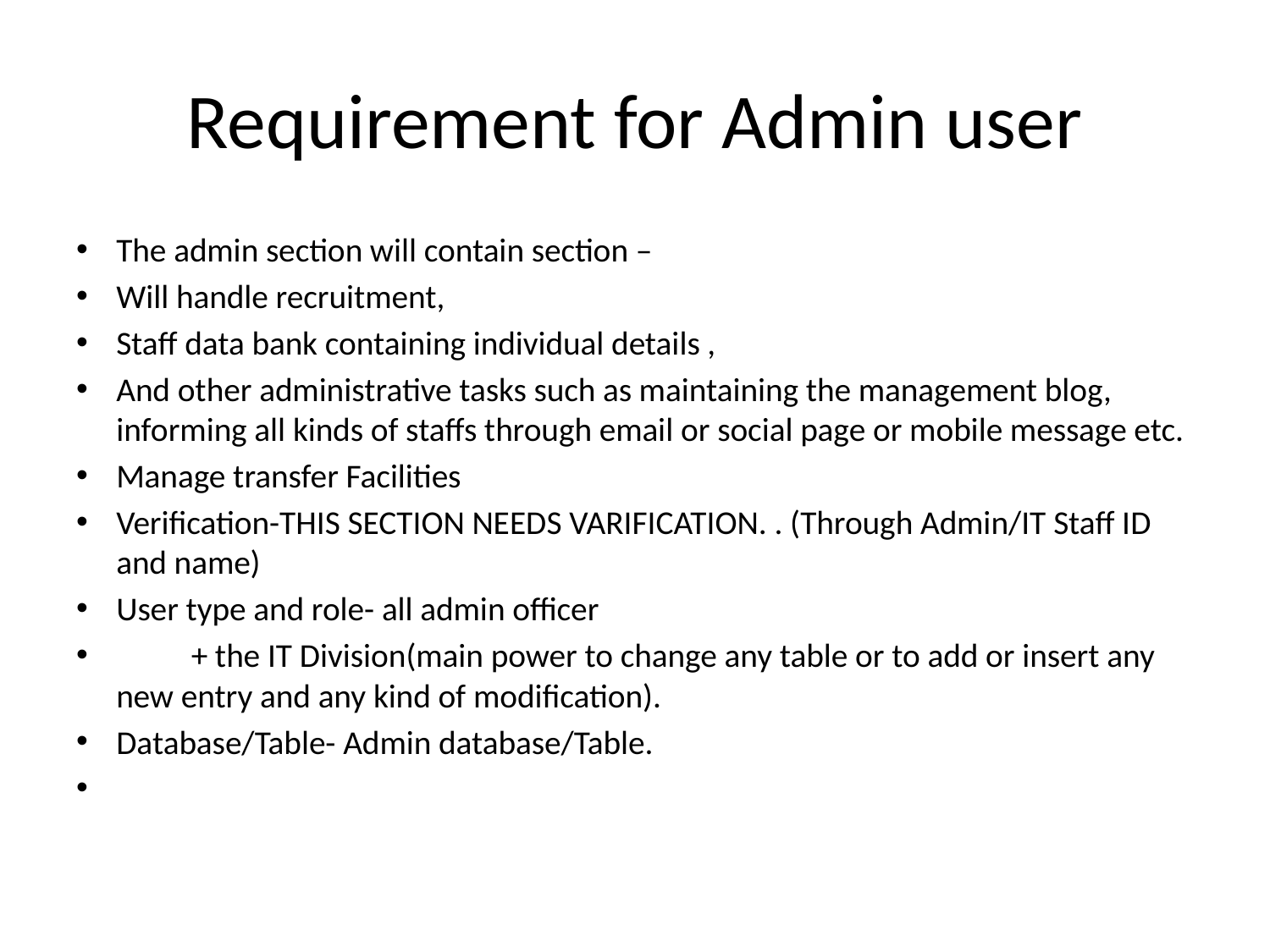

# Requirement for Admin user
The admin section will contain section –
Will handle recruitment,
Staff data bank containing individual details ,
And other administrative tasks such as maintaining the management blog, informing all kinds of staffs through email or social page or mobile message etc.
Manage transfer Facilities
Verification-THIS SECTION NEEDS VARIFICATION. . (Through Admin/IT Staff ID and name)
User type and role- all admin officer
		+ the IT Division(main power to change any table or to add or insert any new entry and any kind of modification).
Database/Table- Admin database/Table.